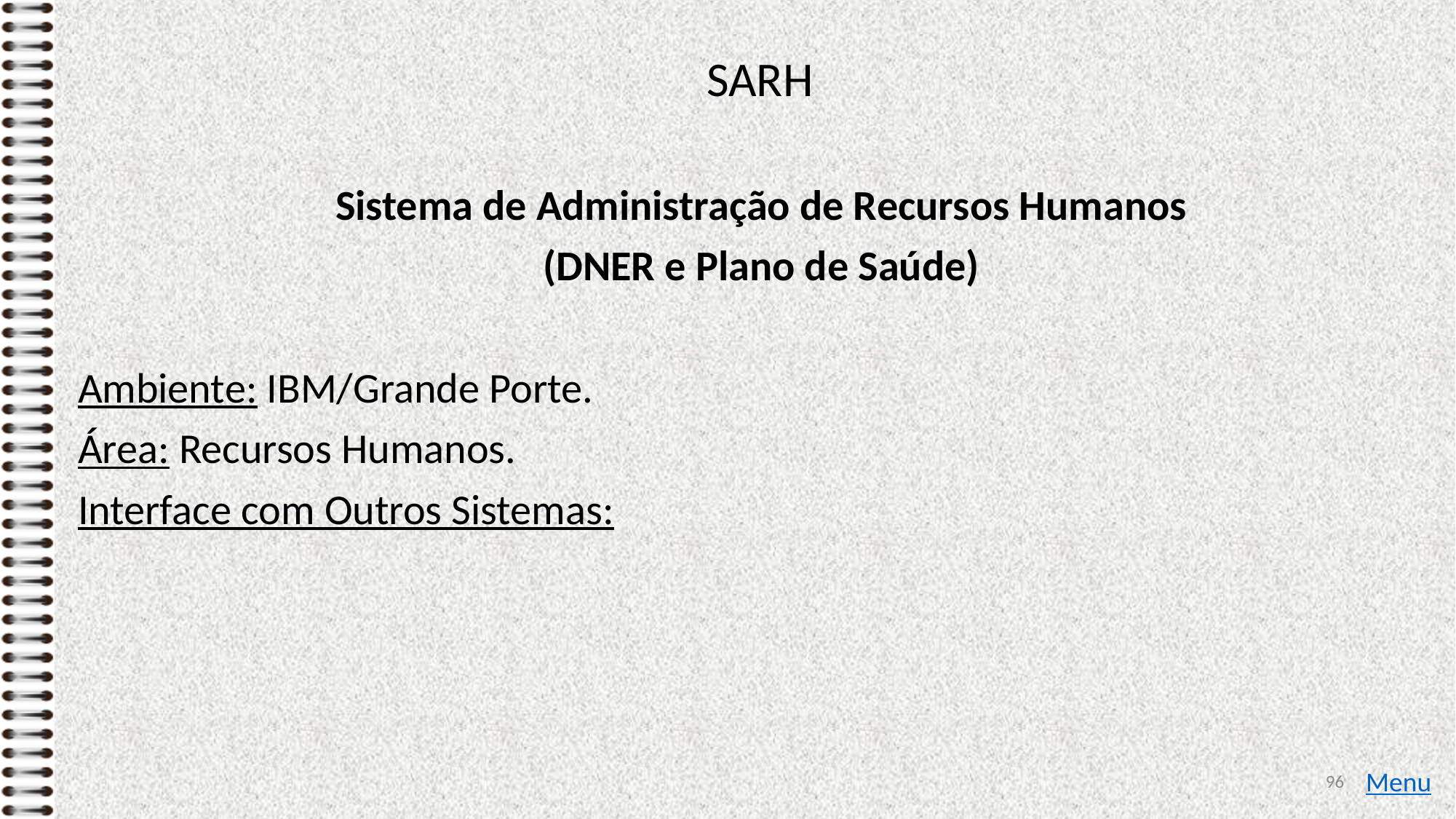

# SARH

Sistema de Administração de Recursos Humanos
(DNER e Plano de Saúde)

Ambiente: IBM/Grande Porte.
Área: Recursos Humanos.
Interface com Outros Sistemas:

96
Menu